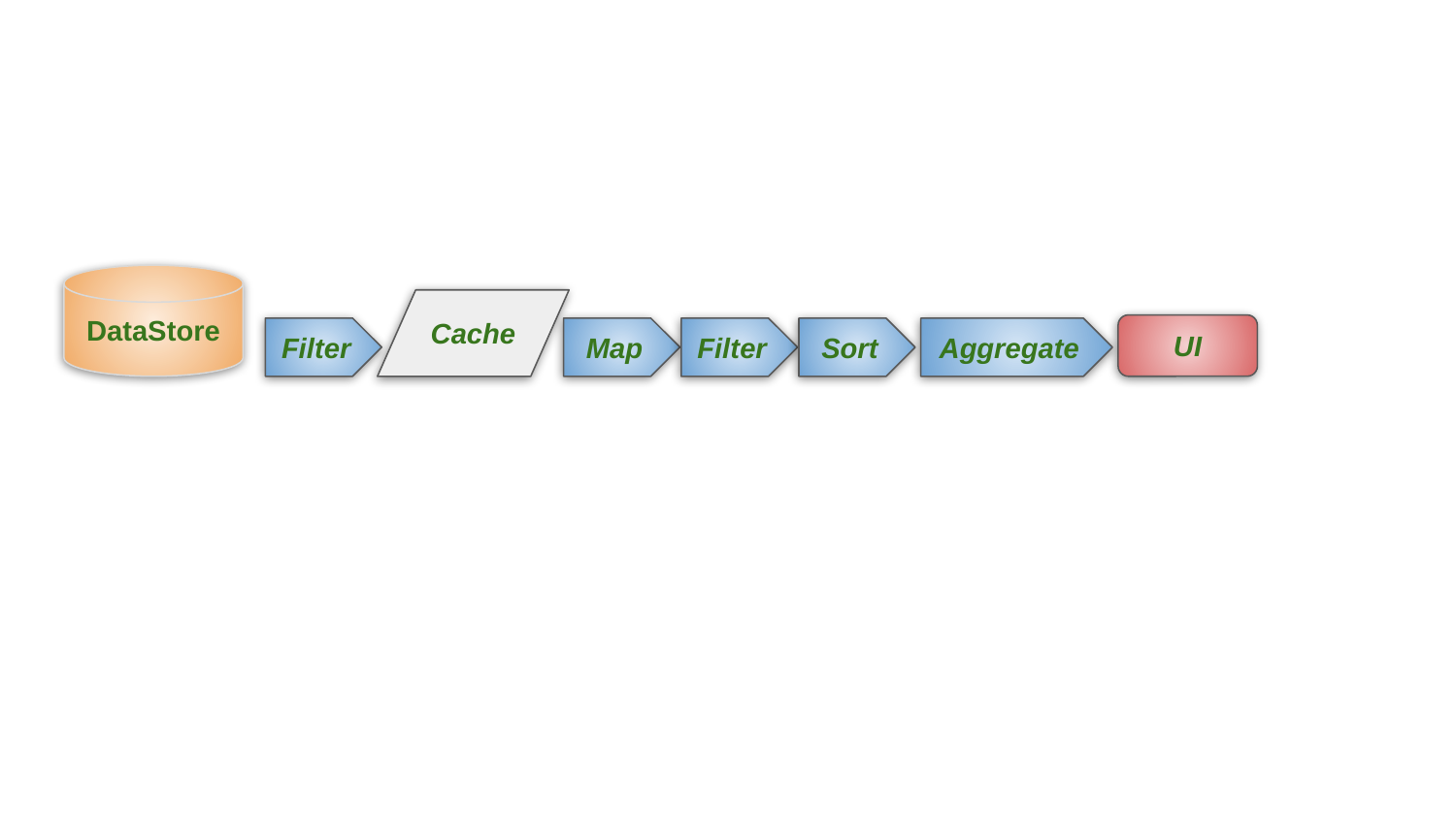

DataStore
Cache
UI
Filter
Map
Filter
Sort
Aggregate